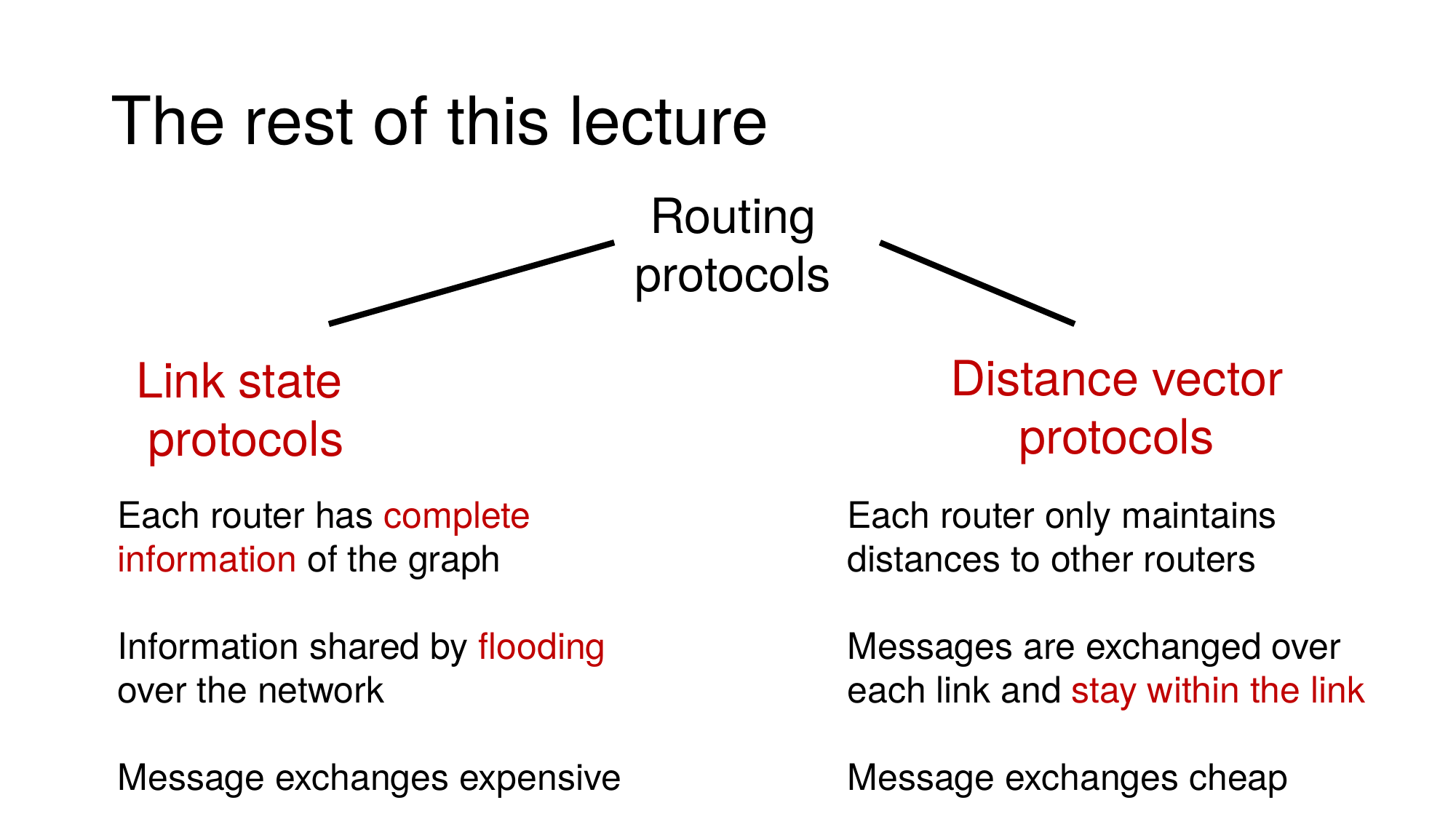

# The rest of this lecture
Routing protocols
Distance vector protocols
Link state
protocols
Each router has complete information of the graph

Information shared by flooding over the network

Message exchanges expensive
Each router only maintains distances to other routers

Messages are exchanged over each link and stay within the link

Message exchanges cheap